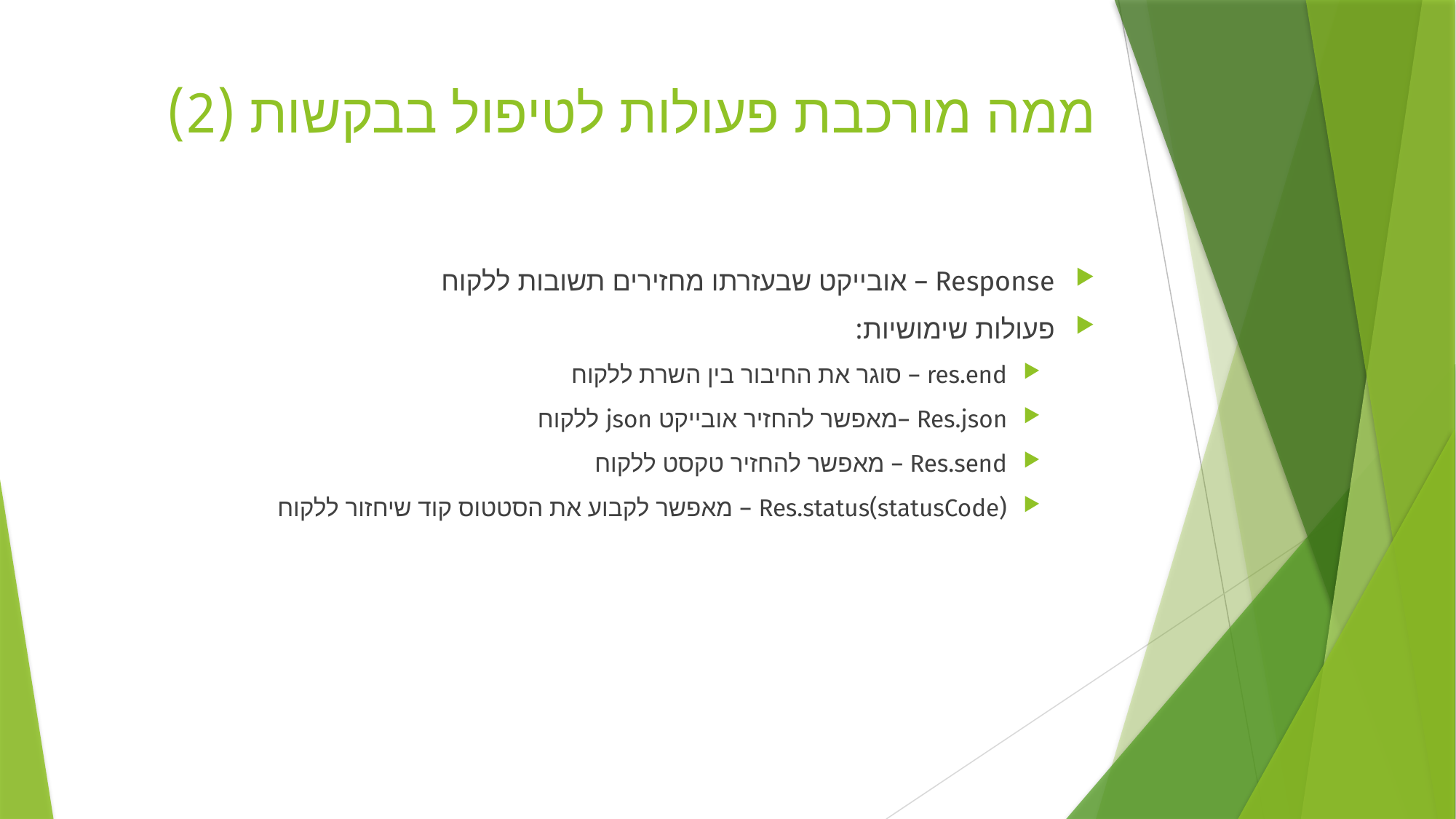

# ממה מורכבת פעולות לטיפול בבקשות (2)
Response – אובייקט שבעזרתו מחזירים תשובות ללקוח
פעולות שימושיות:
res.end – סוגר את החיבור בין השרת ללקוח
Res.json –מאפשר להחזיר אובייקט json ללקוח
Res.send – מאפשר להחזיר טקסט ללקוח
Res.status(statusCode) – מאפשר לקבוע את הסטטוס קוד שיחזור ללקוח